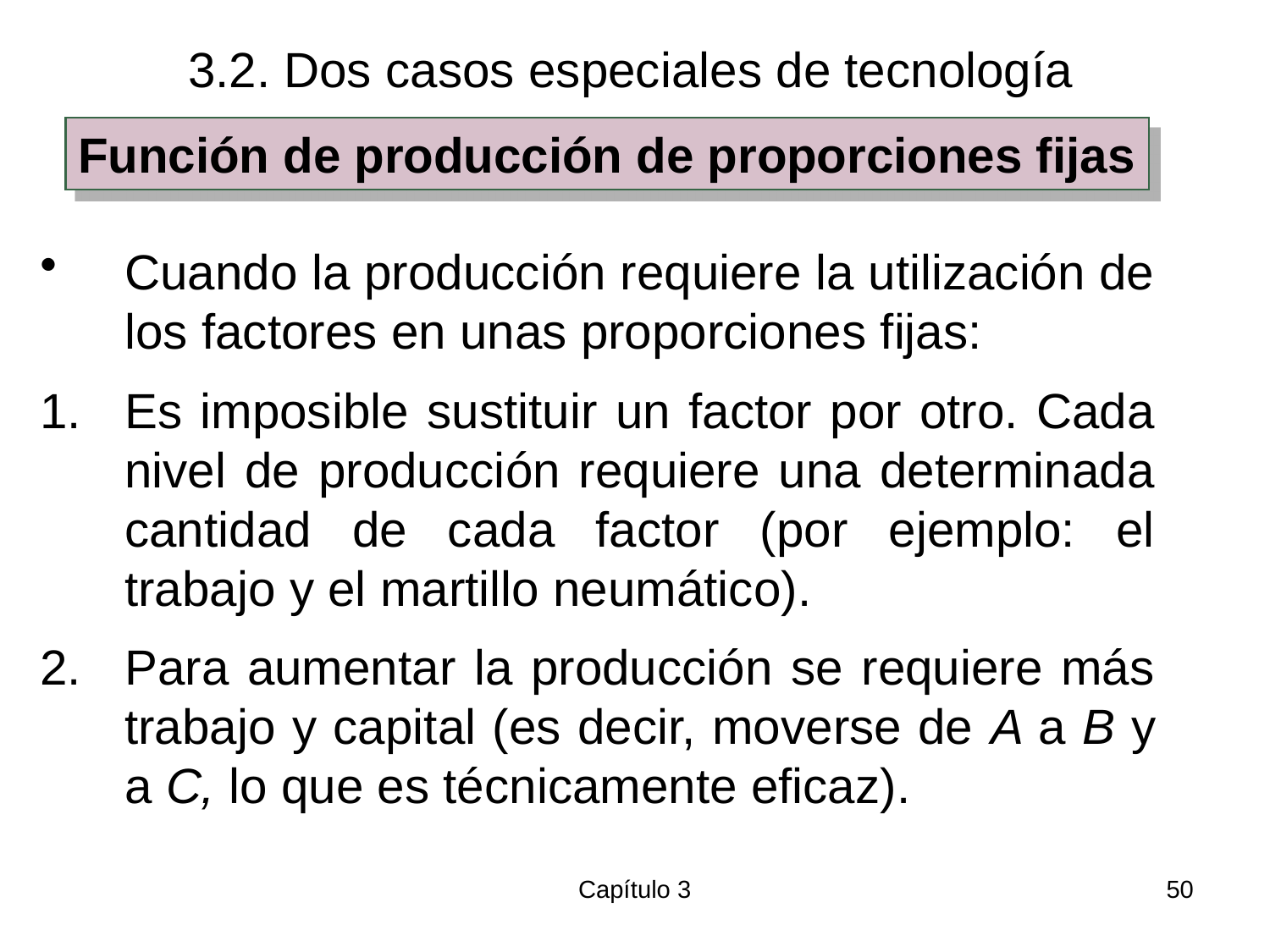

# 3.2. Dos casos especiales de tecnología
Función de producción de proporciones fijas
Cuando la producción requiere la utilización de los factores en unas proporciones fijas:
Es imposible sustituir un factor por otro. Cada nivel de producción requiere una determinada cantidad de cada factor (por ejemplo: el trabajo y el martillo neumático).
Para aumentar la producción se requiere más trabajo y capital (es decir, moverse de A a B y a C, lo que es técnicamente eficaz).

Capítulo 3
50